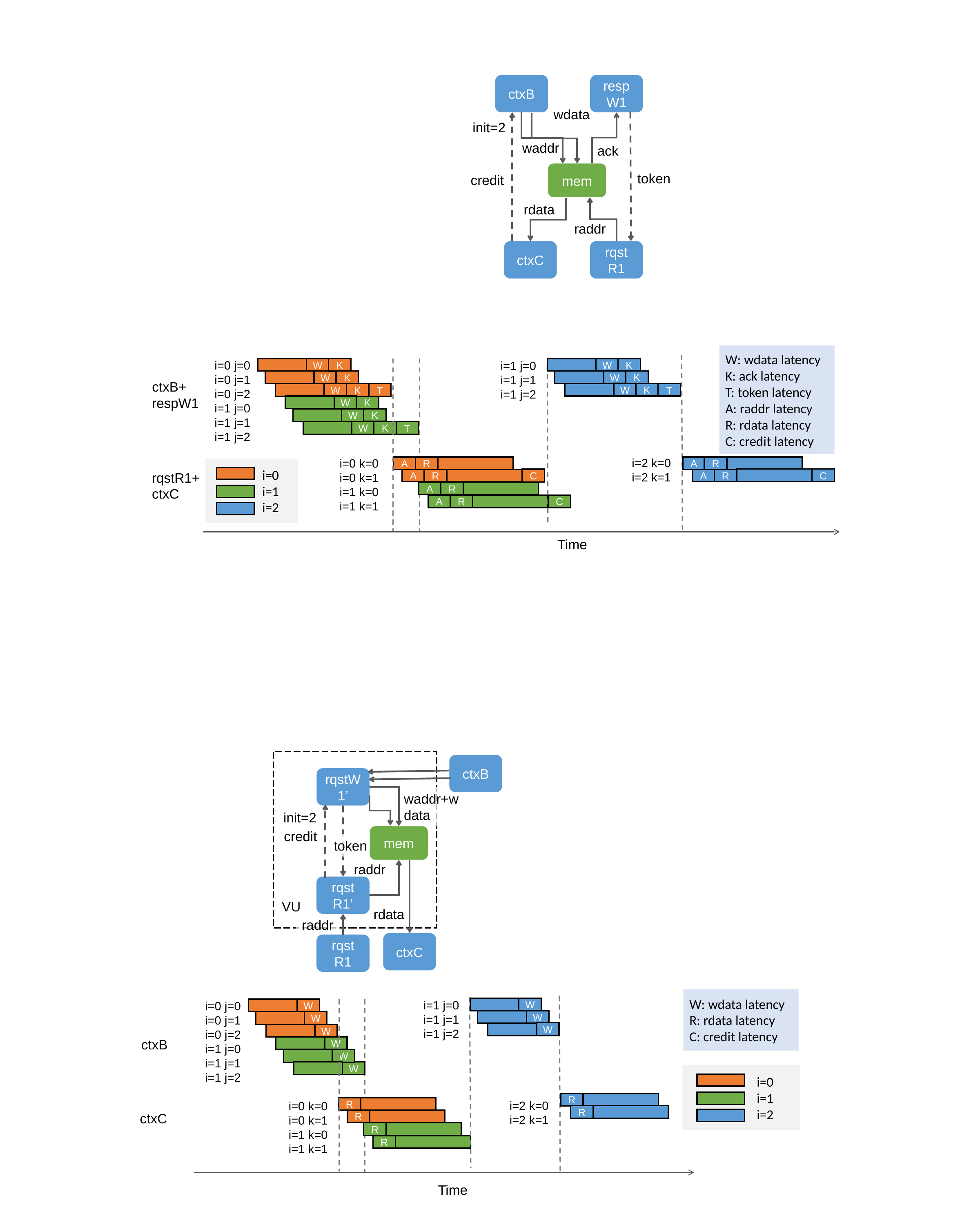

ctxB
respW1
wdata
init=2
waddr
ack
mem
token
credit
rdata
raddr
ctxC
rqst
R1
W: wdata latency
K: ack latency
T: token latency
A: raddr latency
R: rdata latency
C: credit latency
i=0 j=0
i=0 j=1
i=0 j=2
i=1 j=0
i=1 j=1
i=1 j=2
i=1 j=0
i=1 j=1
i=1 j=2
K
W
DWW

K
K
W
K
W

ctxB+
respW1
W

K
W
K
T

T
W

K
W

K
K
W
T

i=2 k=0
i=2 k=1
i=0 k=0
i=0 k=1
i=1 k=0
i=1 k=1
A
DRR
A
R

i=0
i=1
i=2

rqstR1+
ctxC

C
C
A
R
A
R

A
DRR

A
R

C
Time

ctxB
rqstW1’
waddr+wdata
init=2
credit
mem
token
raddr
rqst
R1’
VU
rdata
raddr
ctxC
rqst
R1
W: wdata latency
R: rdata latency
C: credit latency
i=1 j=0
i=1 j=1
i=1 j=2
i=0 j=0
i=0 j=1
i=0 j=2
i=1 j=0
i=1 j=1
i=1 j=2
DWW

W

W

W

W

W

ctxB
W

W

W

i=0
i=1
i=2

R

i=2 k=0
i=2 k=1
i=0 k=0
i=0 k=1
i=1 k=0
i=1 k=1
DRR

R
ctxC
R

DRR

R

Time